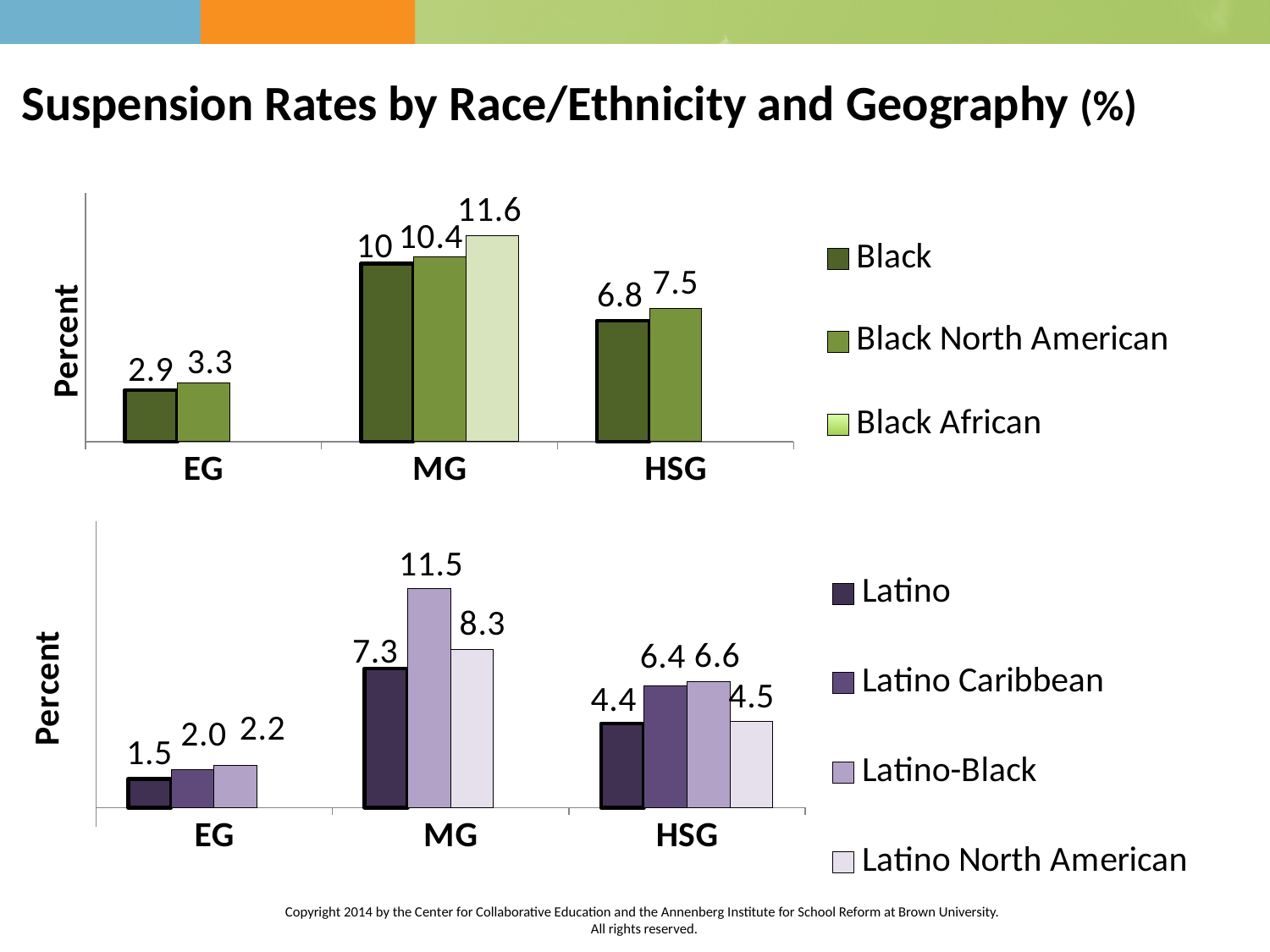

# Suspension Rates by Race/Ethnicity and Geography (%)

### Chart

| Category | Black | Black North American | Black African |
|---|---|---|---|
| EG | 2.9 | 3.3 | None |
| MG | 10.0 | 10.4 | 11.6 |
| HSG | 6.8 | 7.5 | None |

### Chart

| Category | Latino | Latino Caribbean | Latino-Black | Latino North American |
|---|---|---|---|---|
| EG | 1.5 | 2.0 | 2.2 | None |
| MG | 7.3 | 11.5 | 8.3 | None |
| HSG | 4.4 | 6.4 | 6.6 | 4.5 |